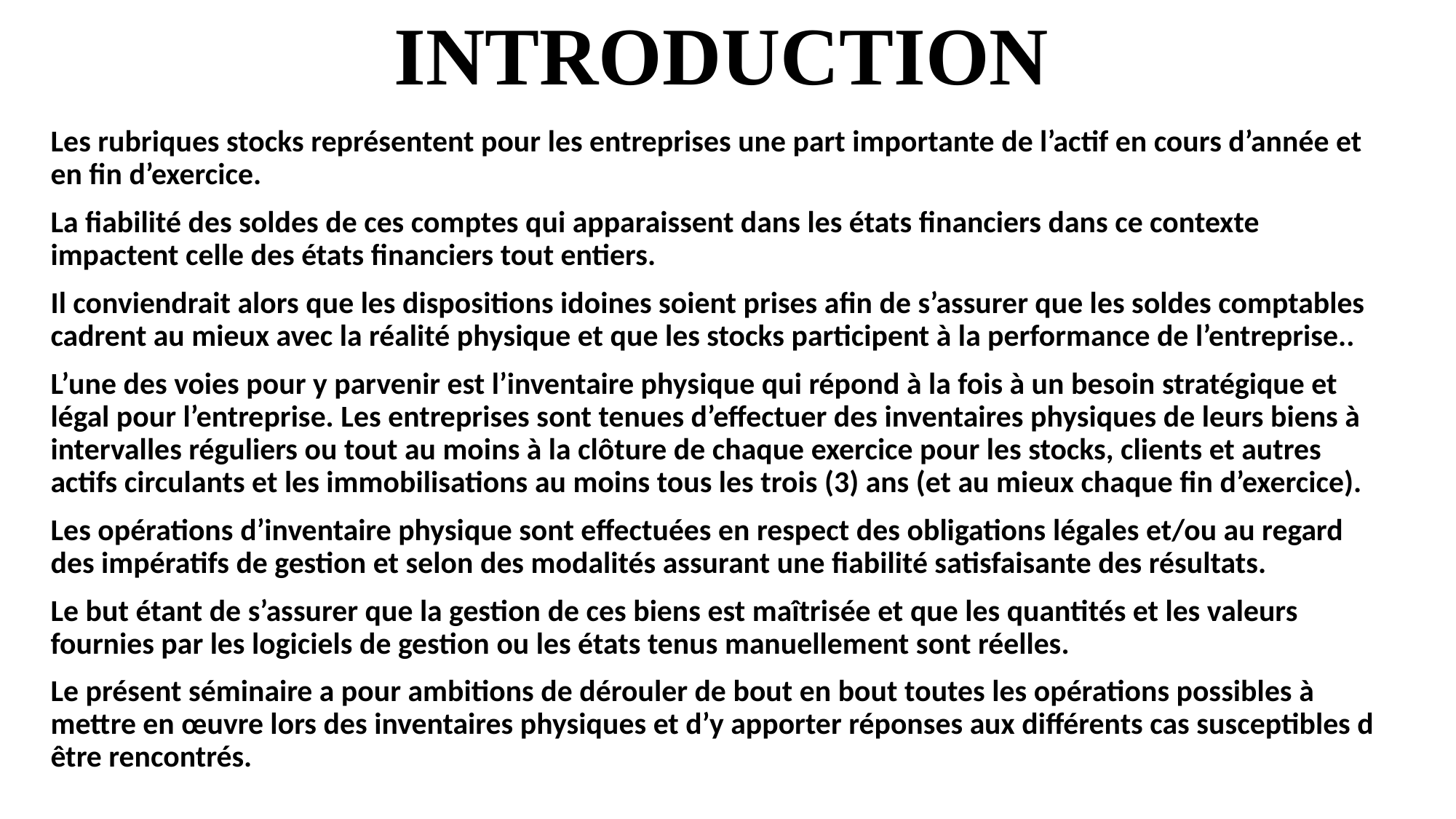

# INTRODUCTION
Les rubriques stocks représentent pour les entreprises une part importante de l’actif en cours d’année et en fin d’exercice.
La fiabilité des soldes de ces comptes qui apparaissent dans les états financiers dans ce contexte impactent celle des états financiers tout entiers.
Il conviendrait alors que les dispositions idoines soient prises afin de s’assurer que les soldes comptables cadrent au mieux avec la réalité physique et que les stocks participent à la performance de l’entreprise..
L’une des voies pour y parvenir est l’inventaire physique qui répond à la fois à un besoin stratégique et légal pour l’entreprise. Les entreprises sont tenues d’effectuer des inventaires physiques de leurs biens à intervalles réguliers ou tout au moins à la clôture de chaque exercice pour les stocks, clients et autres actifs circulants et les immobilisations au moins tous les trois (3) ans (et au mieux chaque fin d’exercice).
Les opérations d’inventaire physique sont effectuées en respect des obligations légales et/ou au regard des impératifs de gestion et selon des modalités assurant une fiabilité satisfaisante des résultats.
Le but étant de s’assurer que la gestion de ces biens est maîtrisée et que les quantités et les valeurs fournies par les logiciels de gestion ou les états tenus manuellement sont réelles.
Le présent séminaire a pour ambitions de dérouler de bout en bout toutes les opérations possibles à mettre en œuvre lors des inventaires physiques et d’y apporter réponses aux différents cas susceptibles d être rencontrés.